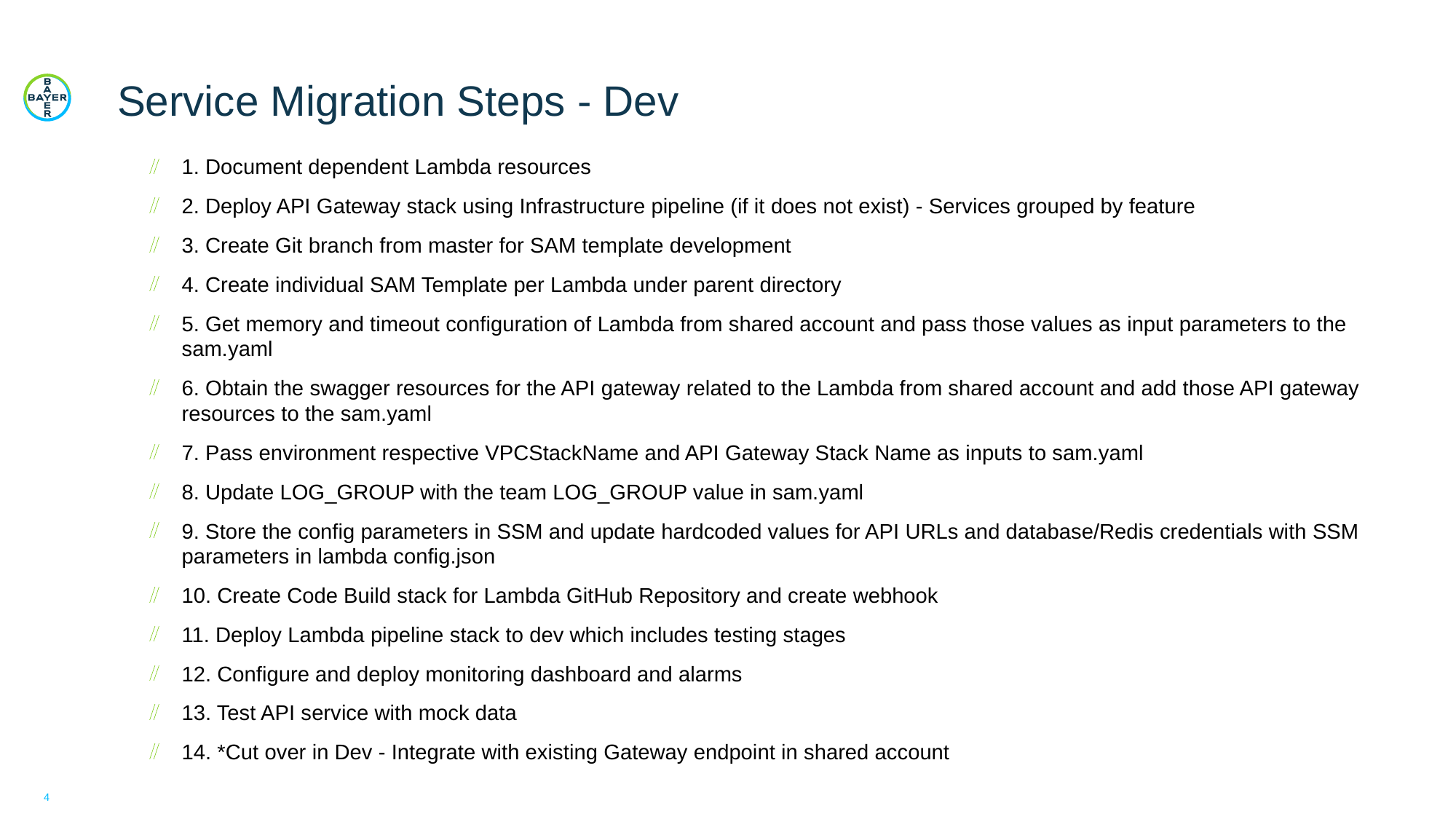

# Service Migration Steps - Dev
1. Document dependent Lambda resources
2. Deploy API Gateway stack using Infrastructure pipeline (if it does not exist) - Services grouped by feature
3. Create Git branch from master for SAM template development
4. Create individual SAM Template per Lambda under parent directory
5. Get memory and timeout configuration of Lambda from shared account and pass those values as input parameters to the sam.yaml
6. Obtain the swagger resources for the API gateway related to the Lambda from shared account and add those API gateway resources to the sam.yaml
7. Pass environment respective VPCStackName and API Gateway Stack Name as inputs to sam.yaml
8. Update LOG_GROUP with the team LOG_GROUP value in sam.yaml
9. Store the config parameters in SSM and update hardcoded values for API URLs and database/Redis credentials with SSM parameters in lambda config.json
10. Create Code Build stack for Lambda GitHub Repository and create webhook
11. Deploy Lambda pipeline stack to dev which includes testing stages
12. Configure and deploy monitoring dashboard and alarms
13. Test API service with mock data
14. *Cut over in Dev - Integrate with existing Gateway endpoint in shared account
4